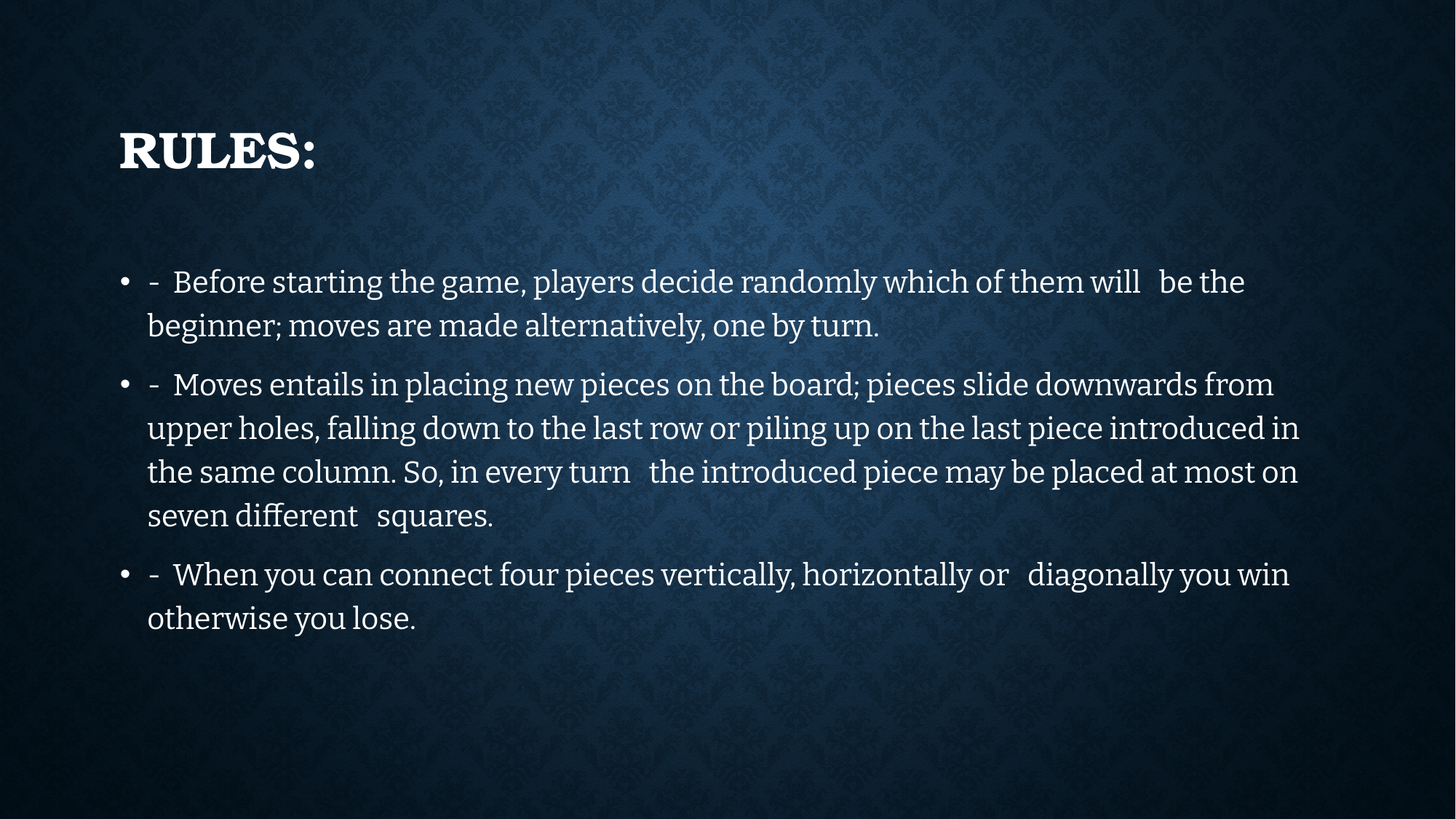

# Rules:
-  Before starting the game, players decide randomly which of them will   be the beginner; moves are made alternatively, one by turn.
-  Moves entails in placing new pieces on the board; pieces slide downwards from upper holes, falling down to the last row or piling up on the last piece introduced in the same column. So, in every turn   the introduced piece may be placed at most on seven different   squares.
-  When you can connect four pieces vertically, horizontally or   diagonally you win otherwise you lose.